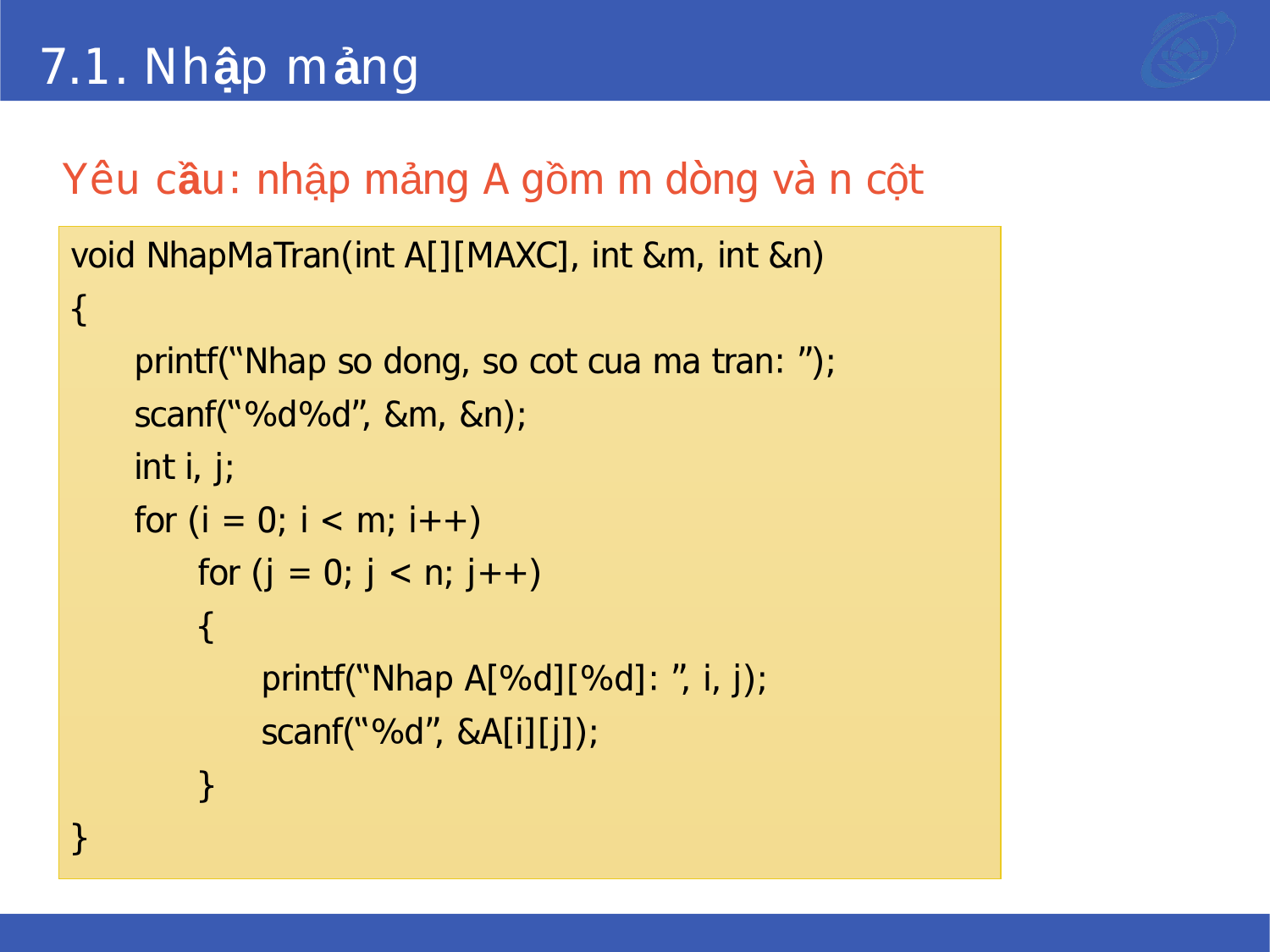

# 7.1. Nhập mảng
Yêu cầu: nhập mảng A gồm m dòng và n cột
void NhapMaTran(int A[][MAXC], int &m, int &n)
{
printf(“Nhap so dong, so cot cua ma tran: ”);
scanf(“%d%d”, &m, &n);
int i, j;
for (i = 0; i < m; i++)
for (j = 0; j < n; j++)
{
printf(“Nhap A[%d][%d]: ”, i, j);
scanf(“%d”, &A[i][j]);
}
}
14